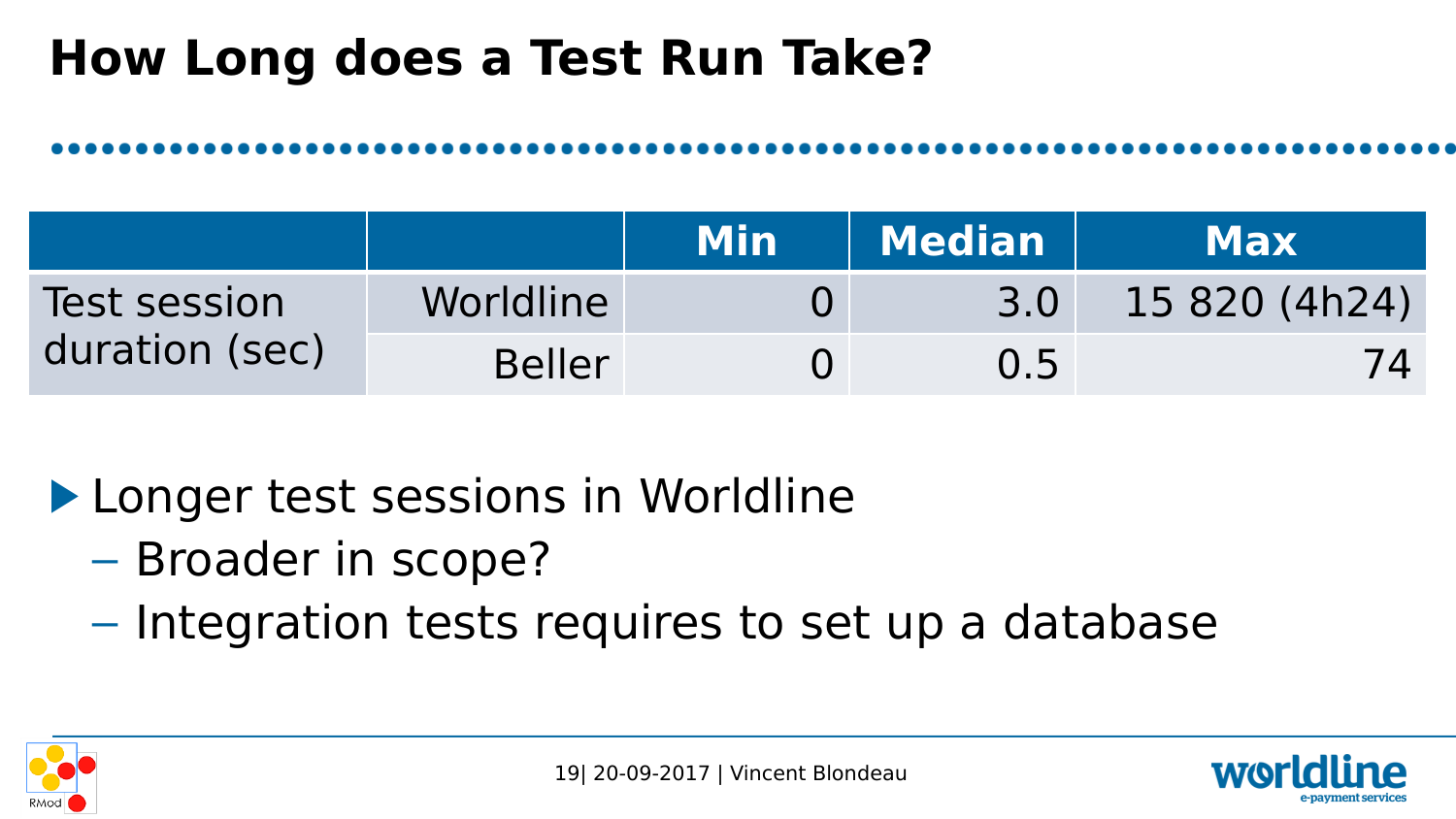

# How Long does a Test Run Take?
|  |  | Min | Median | Max |
| --- | --- | --- | --- | --- |
| Test session duration (sec) | Worldline | 0 | 3.0 | 15 820 (4h24) |
|  | Beller | 0 | 0.5 | 74 |
Longer test sessions in Worldline
Broader in scope?
Integration tests requires to set up a database